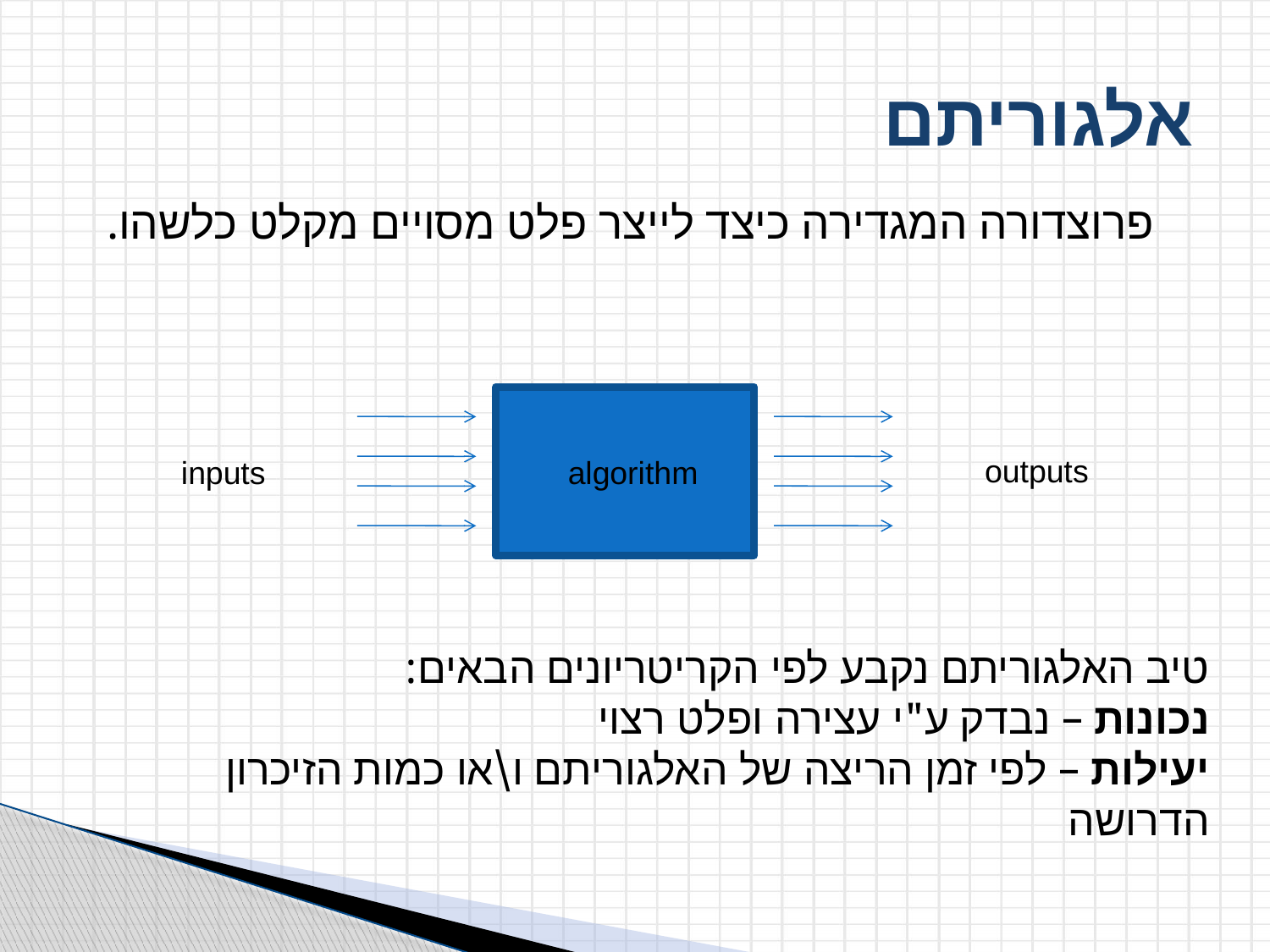

# אלגוריתם
פרוצדורה המגדירה כיצד לייצר פלט מסויים מקלט כלשהו.

outputs
inputs
algorithm
טיב האלגוריתם נקבע לפי הקריטריונים הבאים:
נכונות – נבדק ע"י עצירה ופלט רצוי
יעילות – לפי זמן הריצה של האלגוריתם ו\או כמות הזיכרון הדרושה